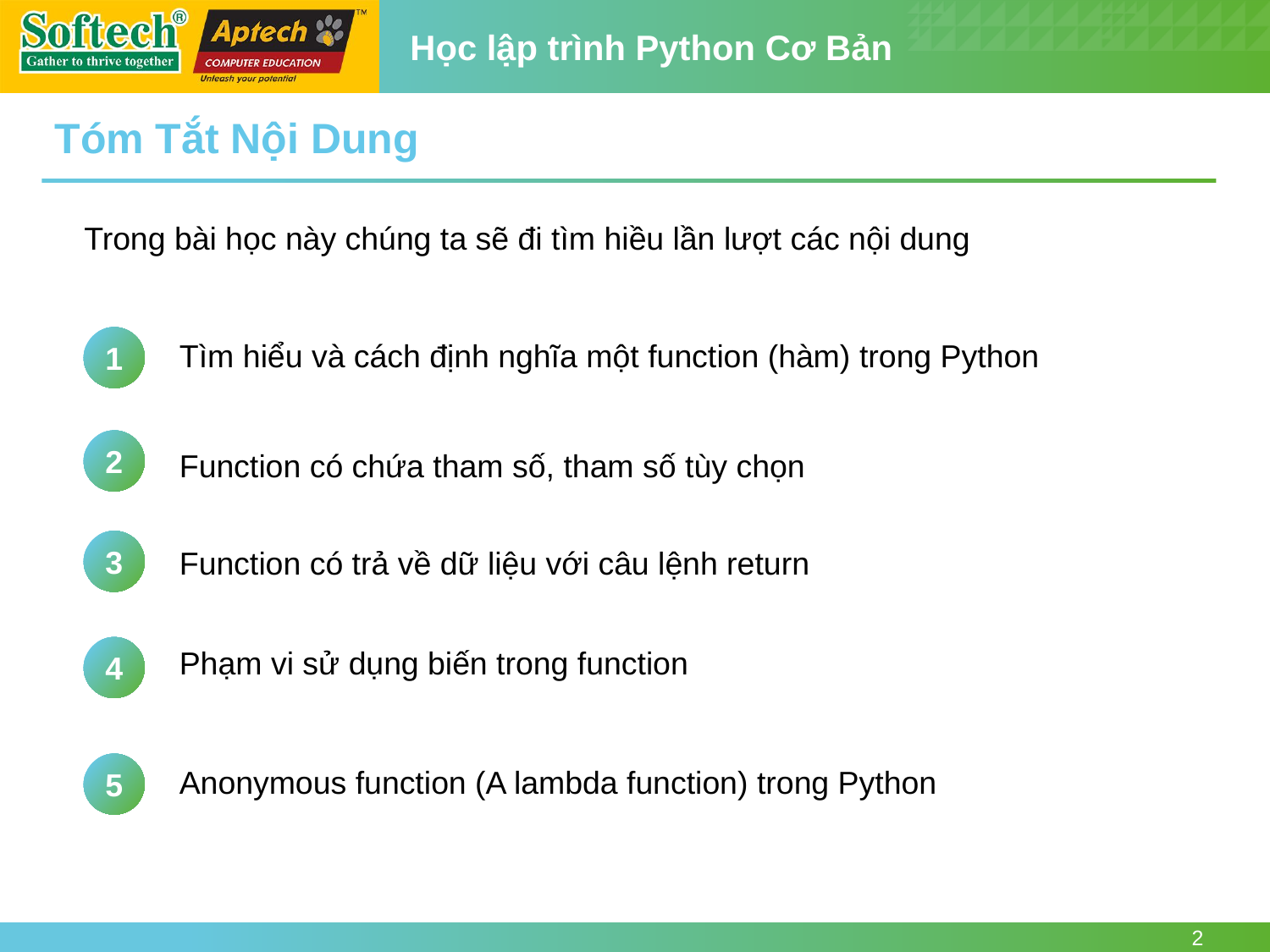

Tóm Tắt Nội Dung
Trong bài học này chúng ta sẽ đi tìm hiều lần lượt các nội dung
1
Tìm hiểu và cách định nghĩa một function (hàm) trong Python
2
Function có chứa tham số, tham số tùy chọn
3
Function có trả về dữ liệu với câu lệnh return
4
Phạm vi sử dụng biến trong function
5
Anonymous function (A lambda function) trong Python
2